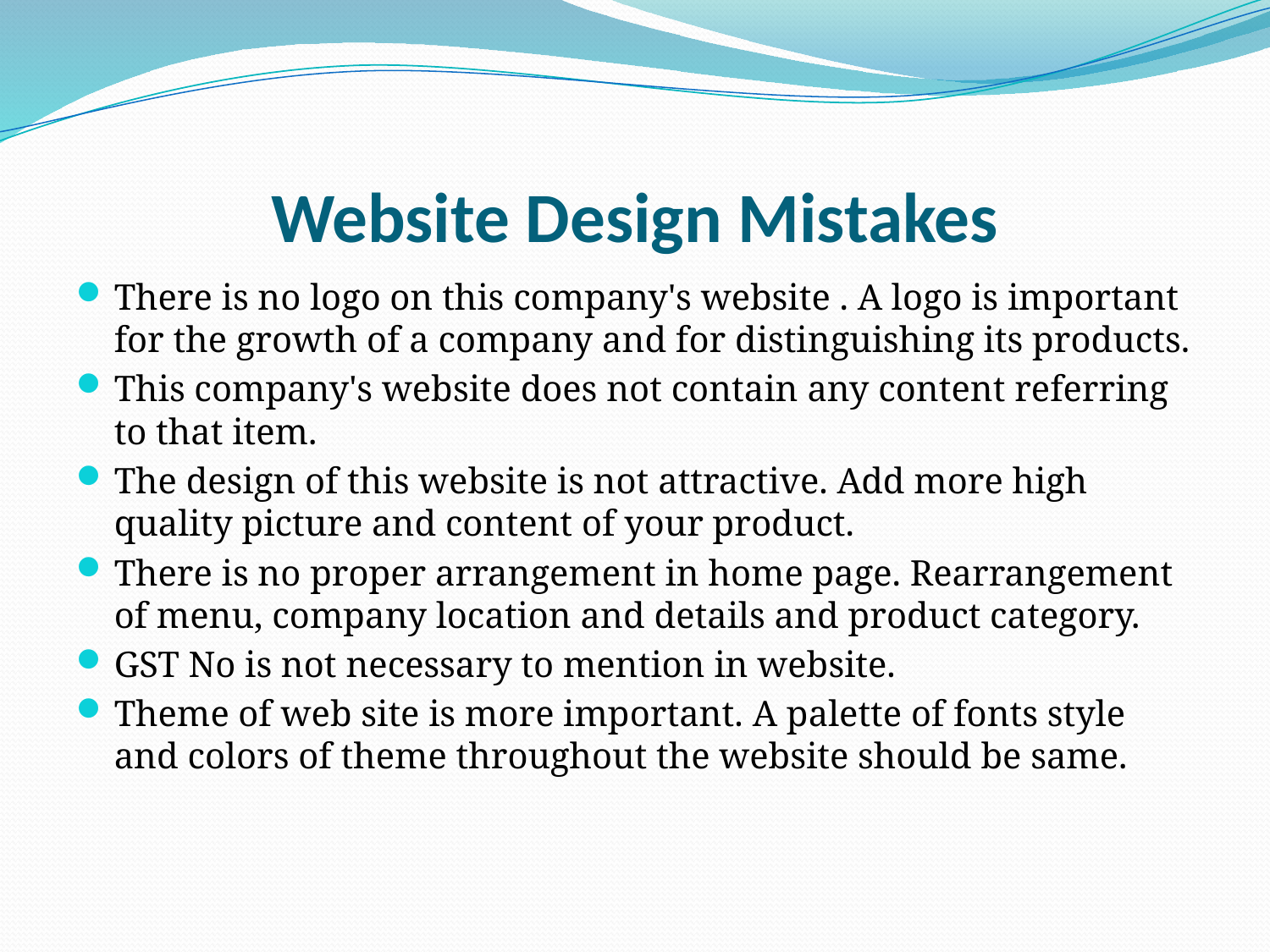

# Website Design Mistakes
There is no logo on this company's website . A logo is important for the growth of a company and for distinguishing its products.
This company's website does not contain any content referring to that item.
The design of this website is not attractive. Add more high quality picture and content of your product.
There is no proper arrangement in home page. Rearrangement of menu, company location and details and product category.
GST No is not necessary to mention in website.
Theme of web site is more important. A palette of fonts style and colors of theme throughout the website should be same.